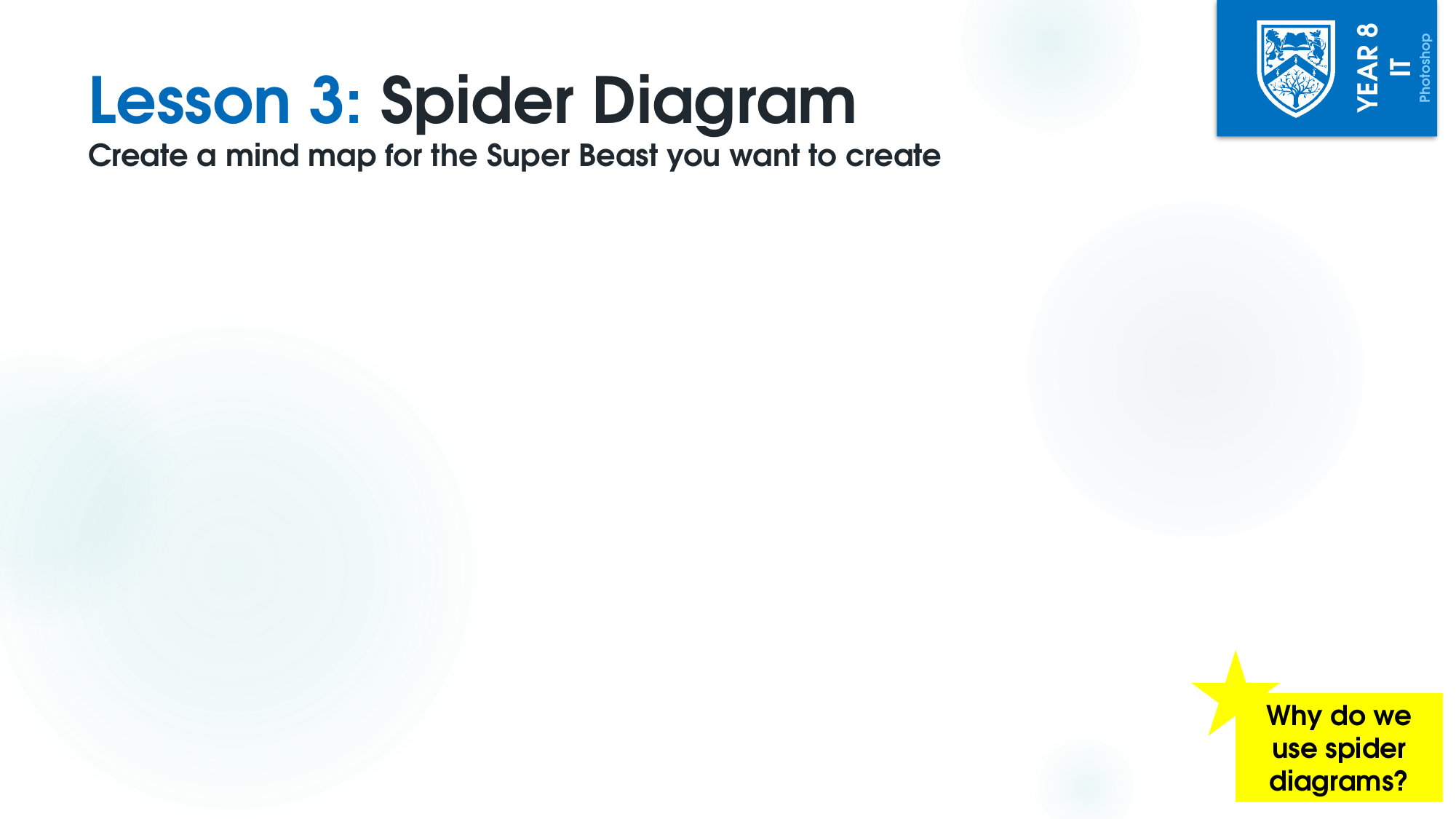

# Lesson 3: Spider Diagram Create a mind map for the Super Beast you want to create

Why do we use spider diagrams?